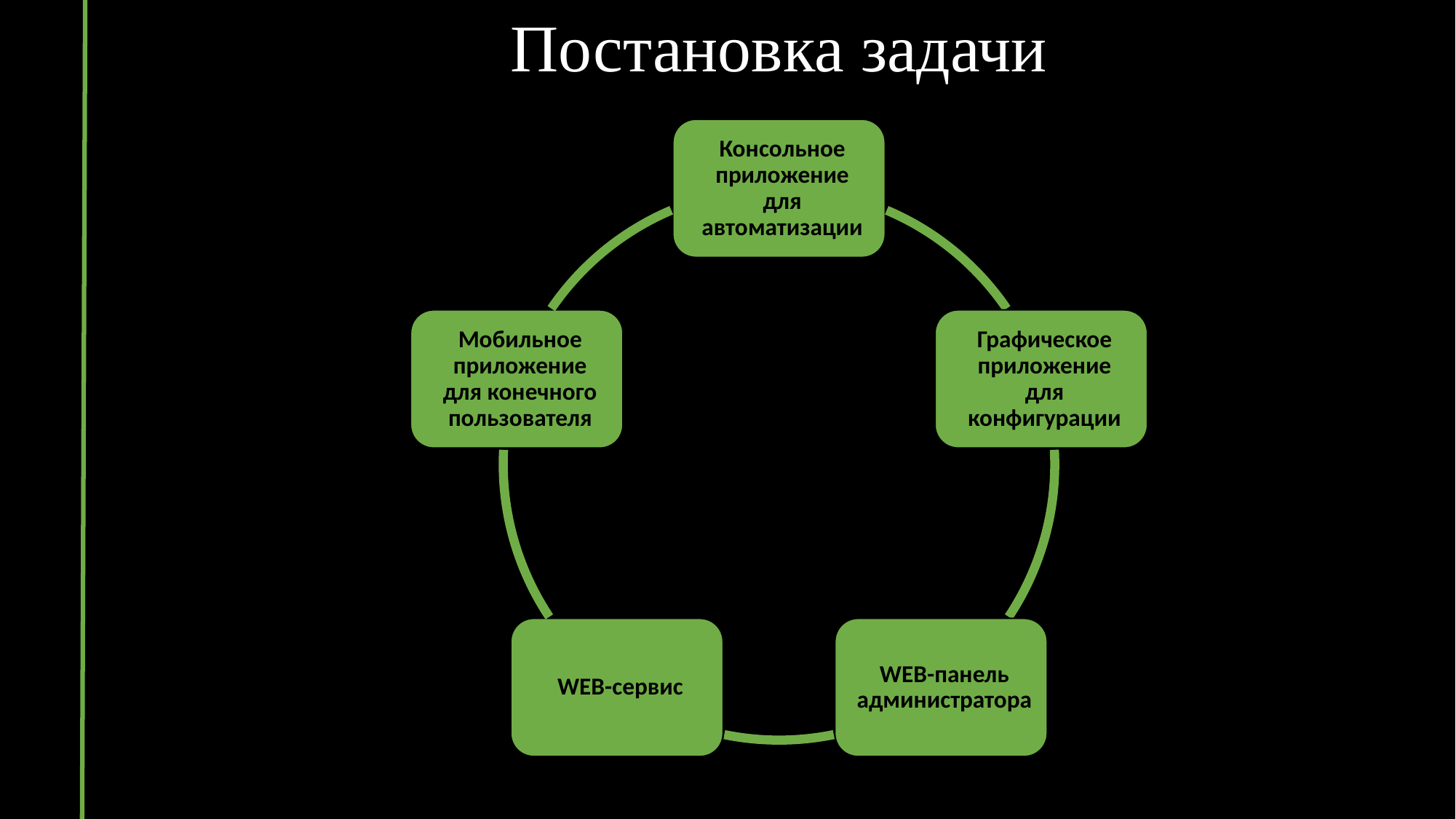

Постановка задачи
Консольное приложение для автоматизации
Графическое приложение для конфигурации
WEB-панель администратора
WEB-сервис
Мобильное приложение для конечного пользователя